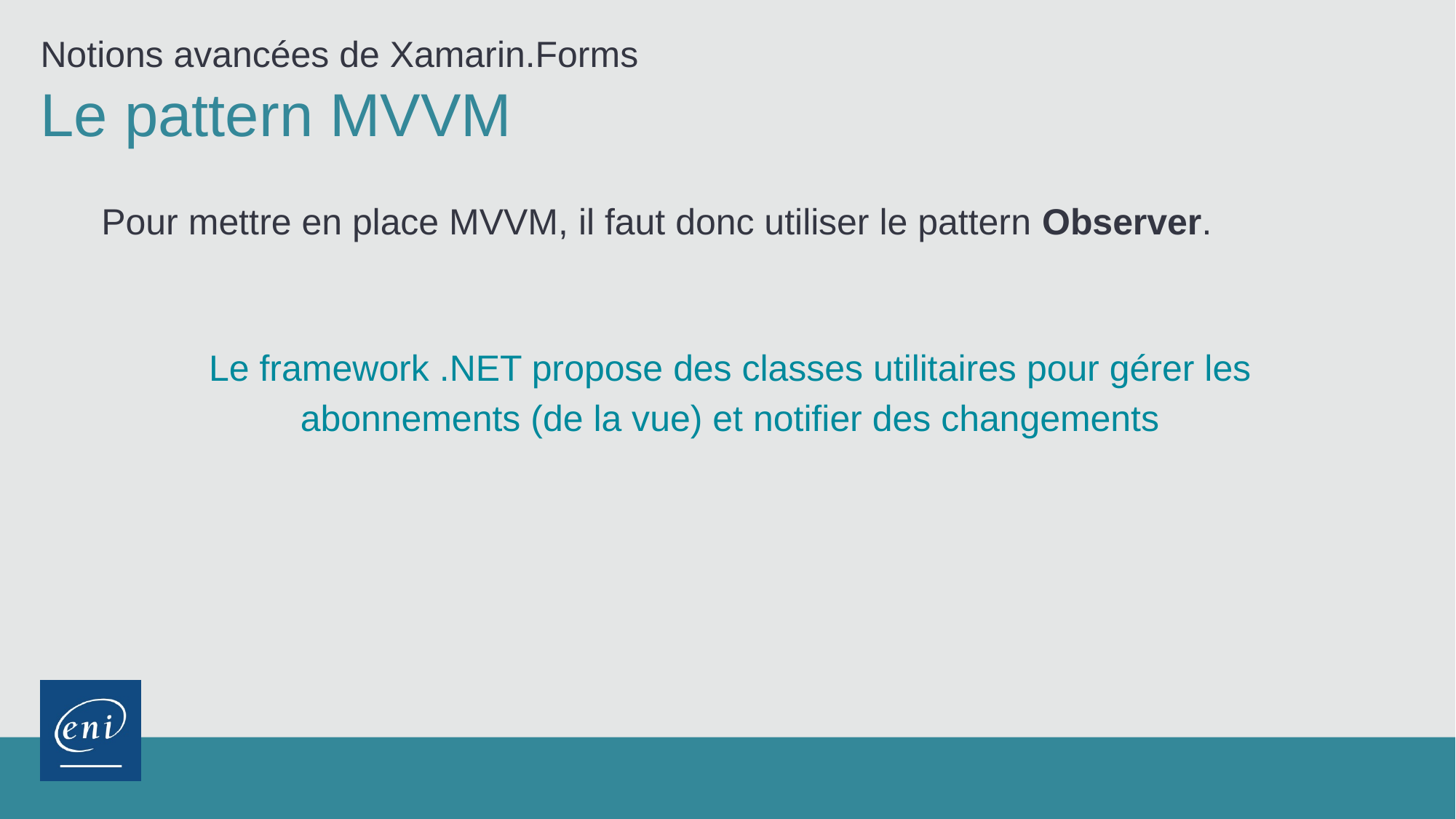

Notions avancées de Xamarin.Forms
Le pattern MVVM
Pour mettre en place MVVM, il faut donc utiliser le pattern Observer.

Le framework .NET propose des classes utilitaires pour gérer les abonnements (de la vue) et notifier des changements